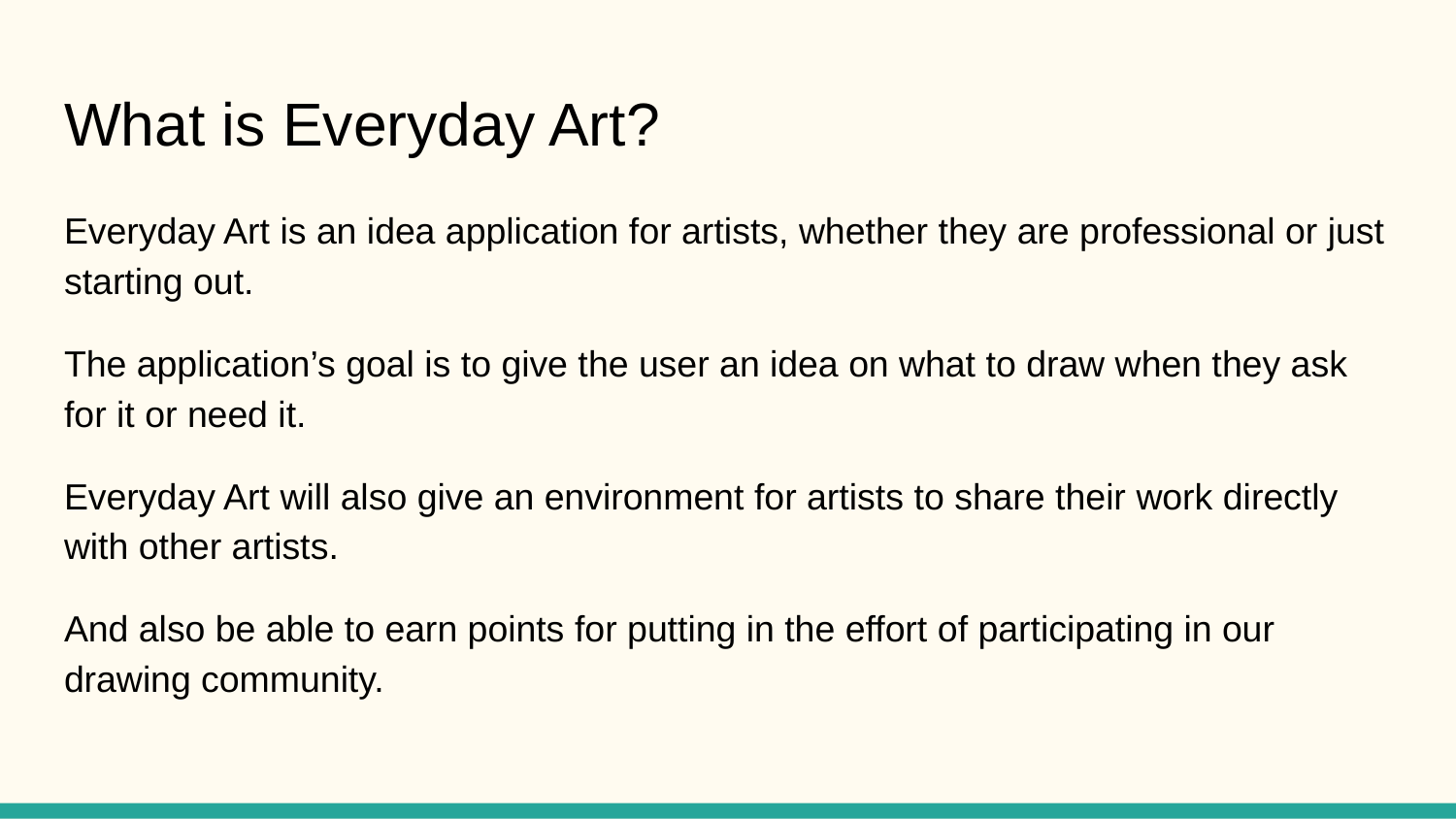

# What is Everyday Art?
Everyday Art is an idea application for artists, whether they are professional or just starting out.
The application’s goal is to give the user an idea on what to draw when they ask for it or need it.
Everyday Art will also give an environment for artists to share their work directly with other artists.
And also be able to earn points for putting in the effort of participating in our drawing community.